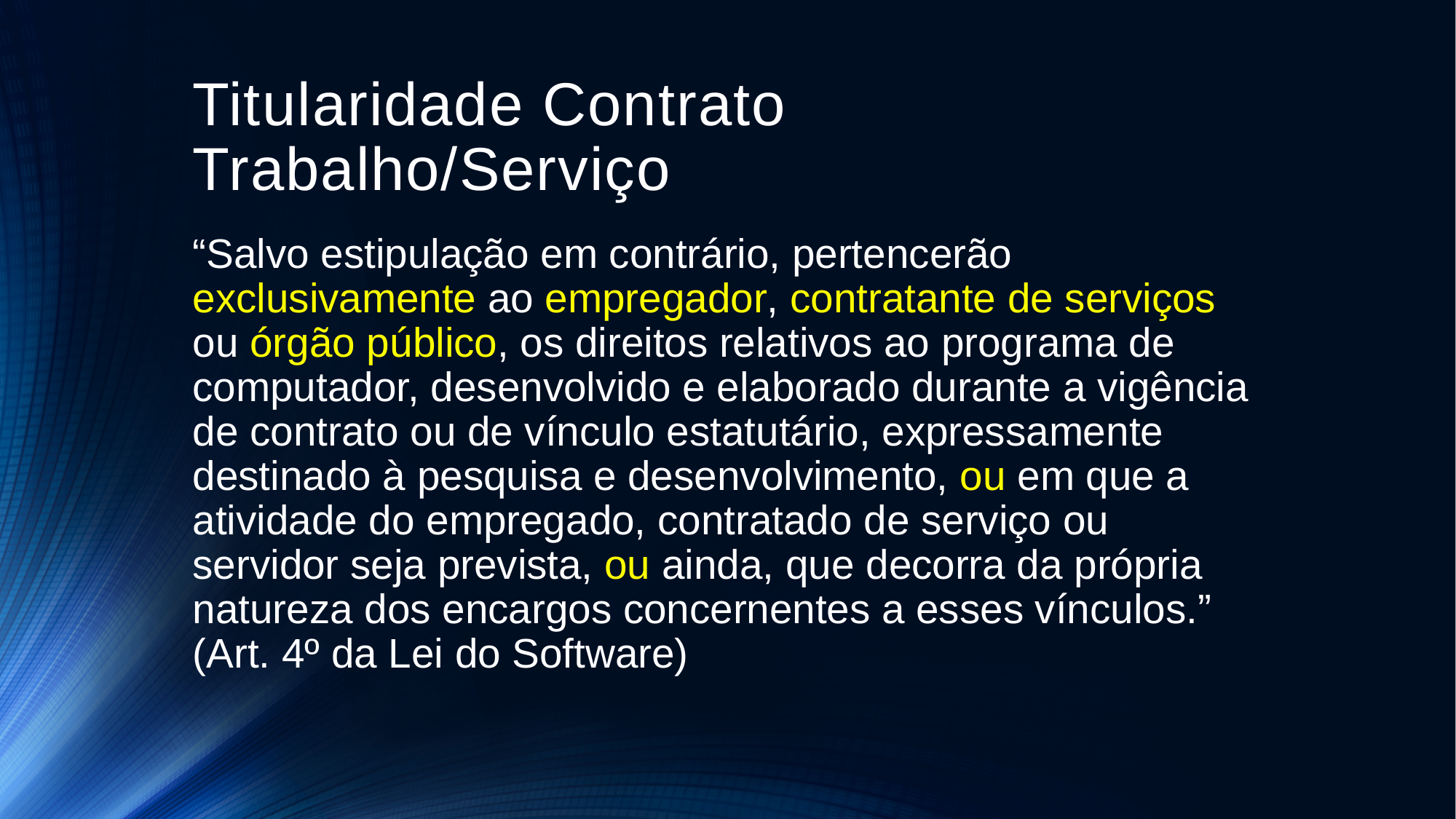

# Titularidade Contrato Trabalho/Serviço
“Salvo estipulação em contrário, pertencerão exclusivamente ao empregador, contratante de serviços ou órgão público, os direitos relativos ao programa de computador, desenvolvido e elaborado durante a vigência de contrato ou de vínculo estatutário, expressamente destinado à pesquisa e desenvolvimento, ou em que a atividade do empregado, contratado de serviço ou servidor seja prevista, ou ainda, que decorra da própria natureza dos encargos concernentes a esses vínculos.”
(Art. 4º da Lei do Software)